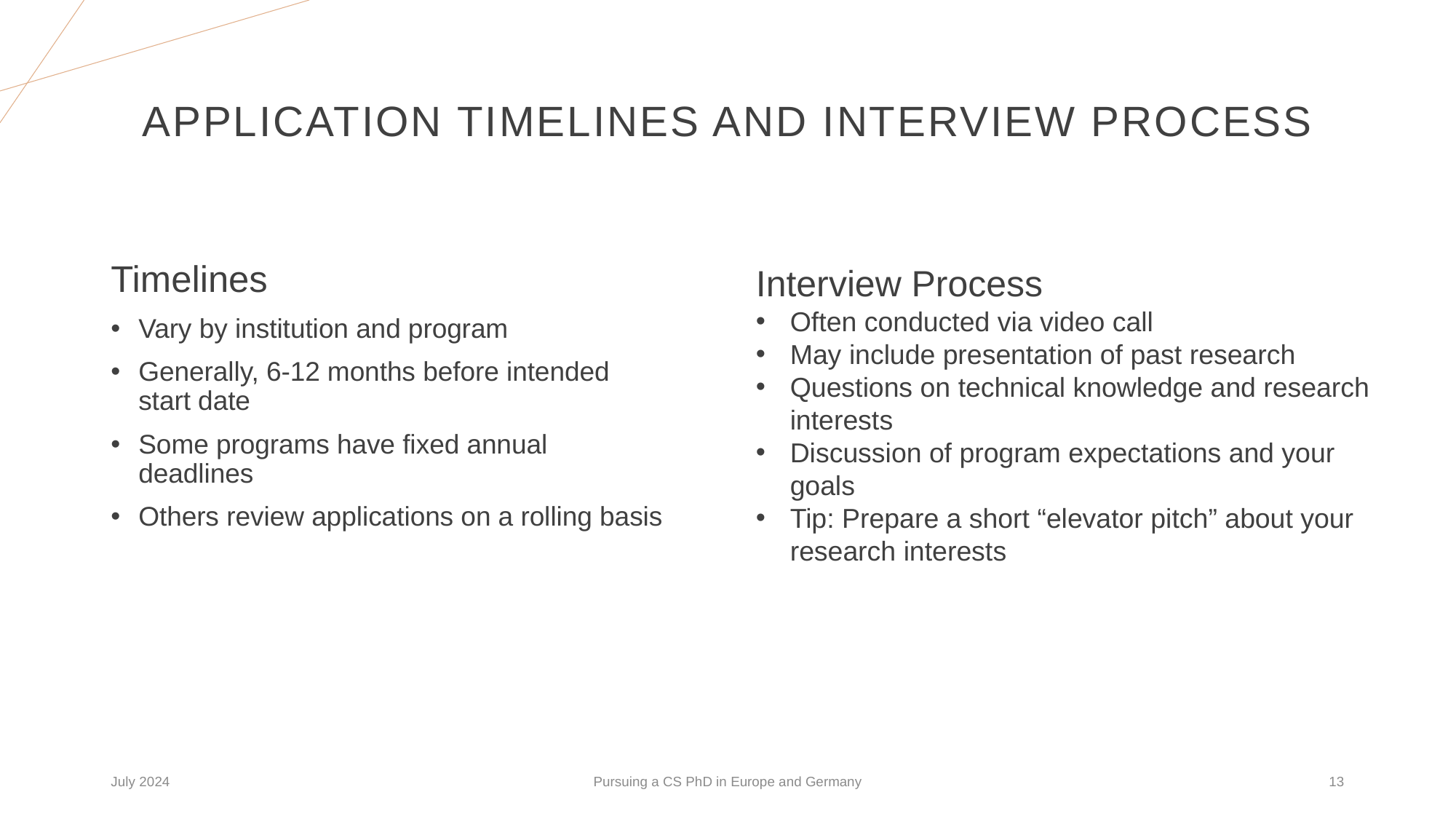

# Application Timelines and Interview Process
Interview Process
Often conducted via video call
May include presentation of past research
Questions on technical knowledge and research interests
Discussion of program expectations and your goals
Tip: Prepare a short “elevator pitch” about your research interests

Timelines
Vary by institution and program
Generally, 6-12 months before intended start date
Some programs have fixed annual deadlines
Others review applications on a rolling basis
July 2024
Pursuing a CS PhD in Europe and Germany
13